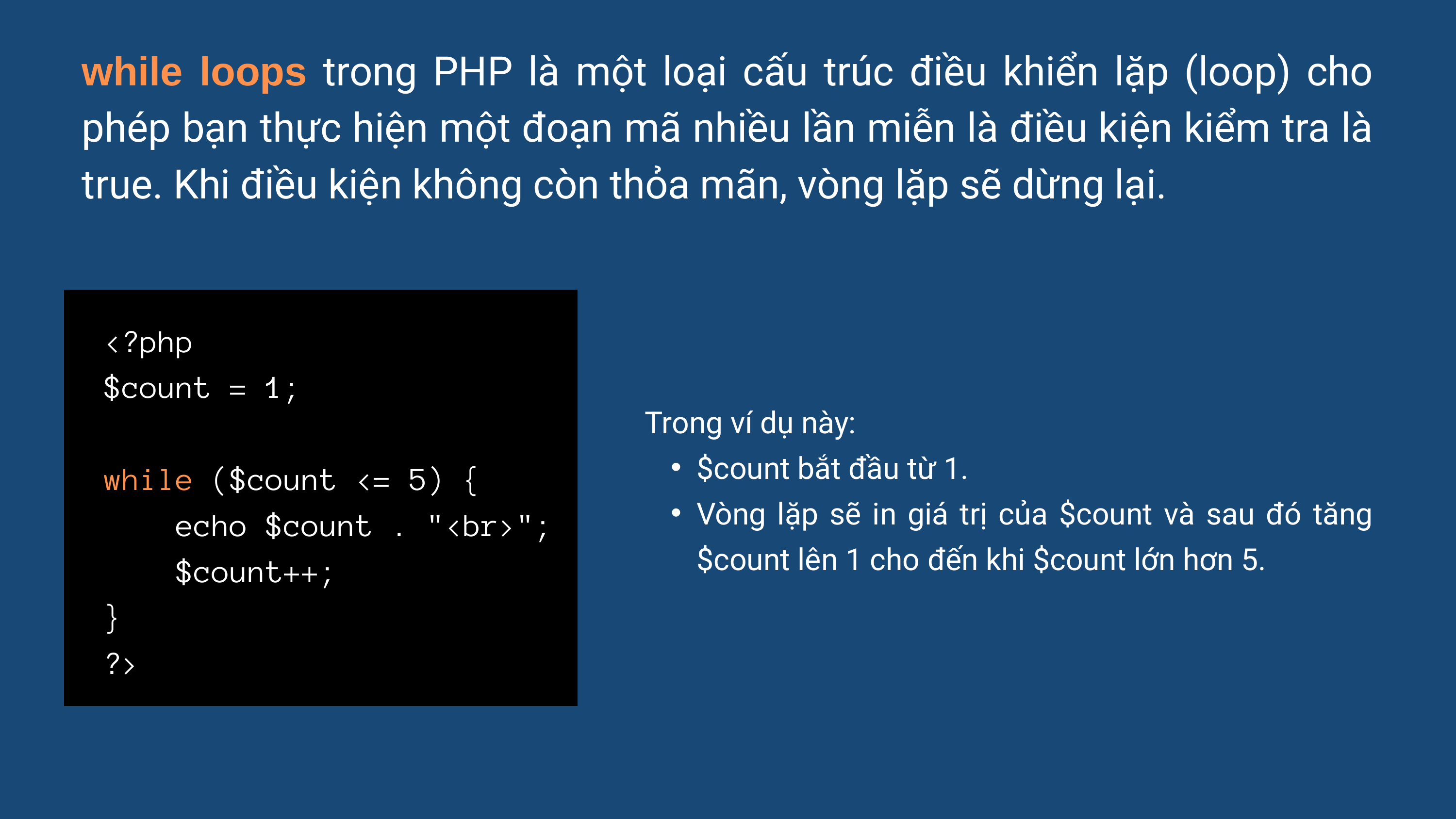

while loops trong PHP là một loại cấu trúc điều khiển lặp (loop) cho phép bạn thực hiện một đoạn mã nhiều lần miễn là điều kiện kiểm tra là true. Khi điều kiện không còn thỏa mãn, vòng lặp sẽ dừng lại.

<?php
$count = 1;

while ($count <= 5) {
    echo $count . "<br>";
    $count++;
}
?>
Trong ví dụ này:
$count bắt đầu từ 1.
Vòng lặp sẽ in giá trị của $count và sau đó tăng $count lên 1 cho đến khi $count lớn hơn 5.